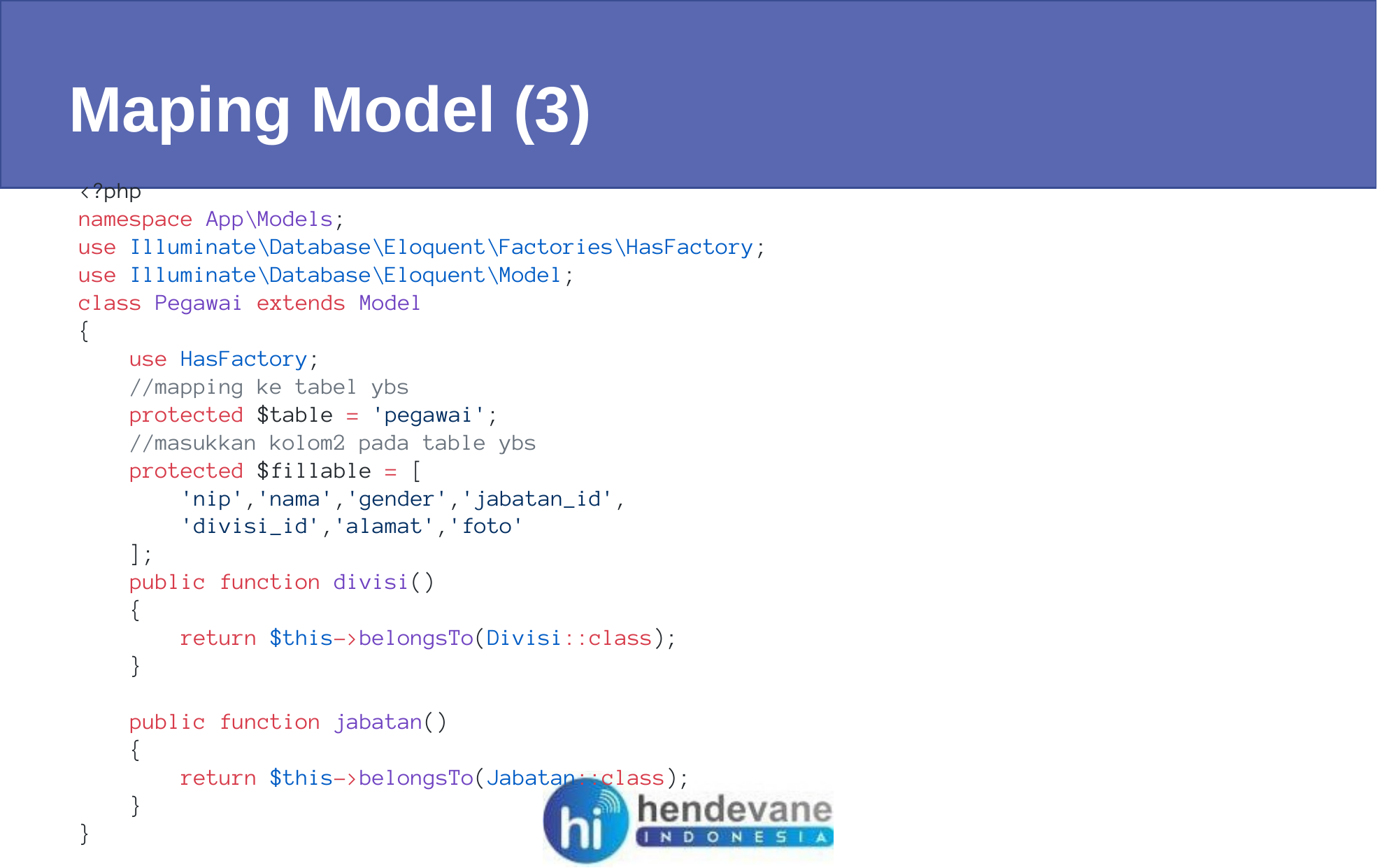

Maping Model (3)
<?php
namespace App\Models;
use Illuminate\Database\Eloquent\Factories\HasFactory;
use Illuminate\Database\Eloquent\Model;
class Pegawai extends Model
{
    use HasFactory;
    //mapping ke tabel ybs
    protected $table = 'pegawai';
    //masukkan kolom2 pada table ybs
    protected $fillable = [
        'nip','nama','gender','jabatan_id',
        'divisi_id','alamat','foto'
    ];
    public function divisi()
    {
        return $this->belongsTo(Divisi::class);
    }
    public function jabatan()
    {
        return $this->belongsTo(Jabatan::class);
    }
}